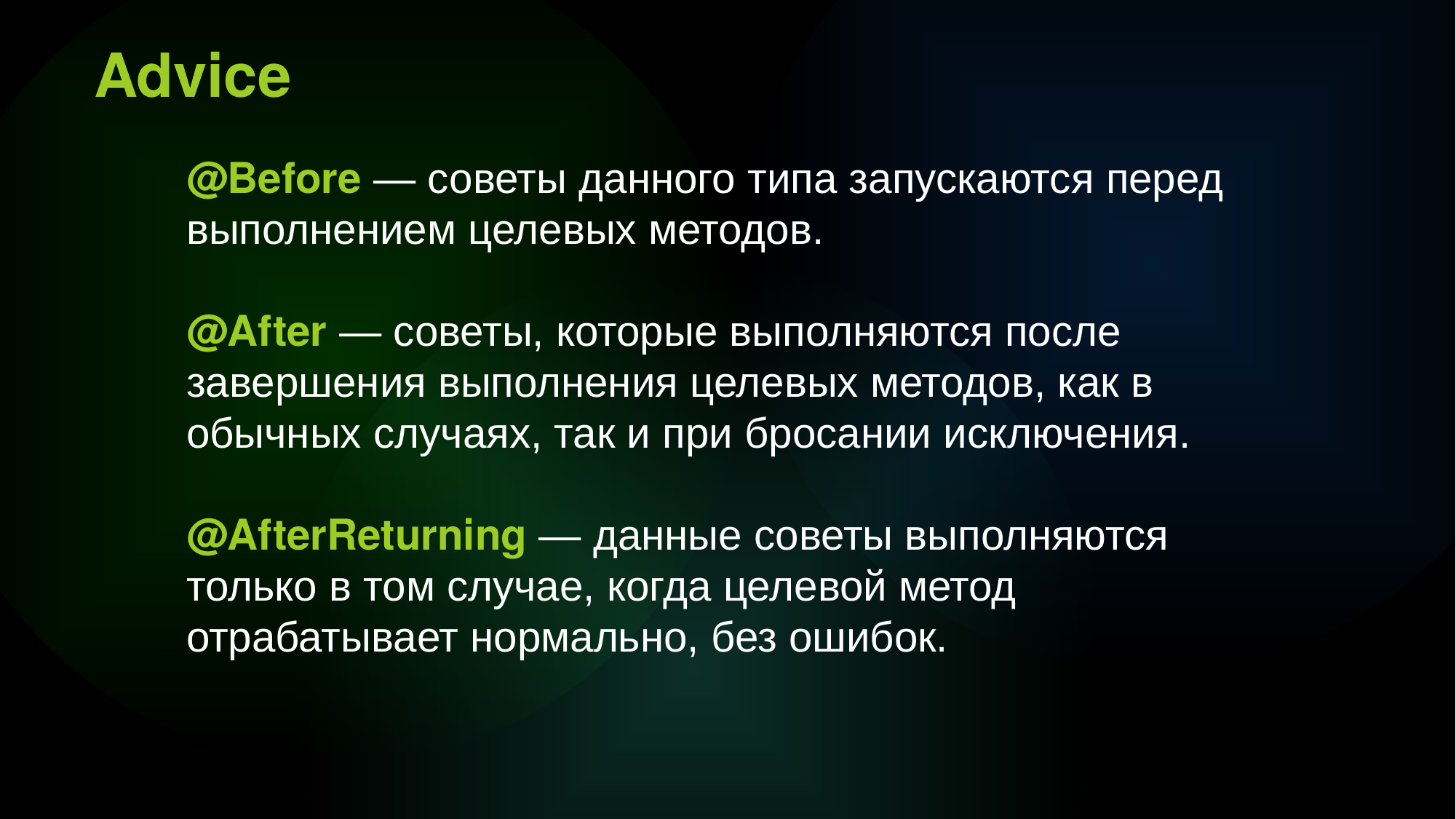

Advice
@Before — советы данного типа запускаются перед выполнением целевых методов.

@After — советы, которые выполняются после завершения выполнения целевых методов, как в обычных случаях, так и при бросании исключения.

@AfterReturning — данные советы выполняются только в том случае, когда целевой метод отрабатывает нормально, без ошибок.